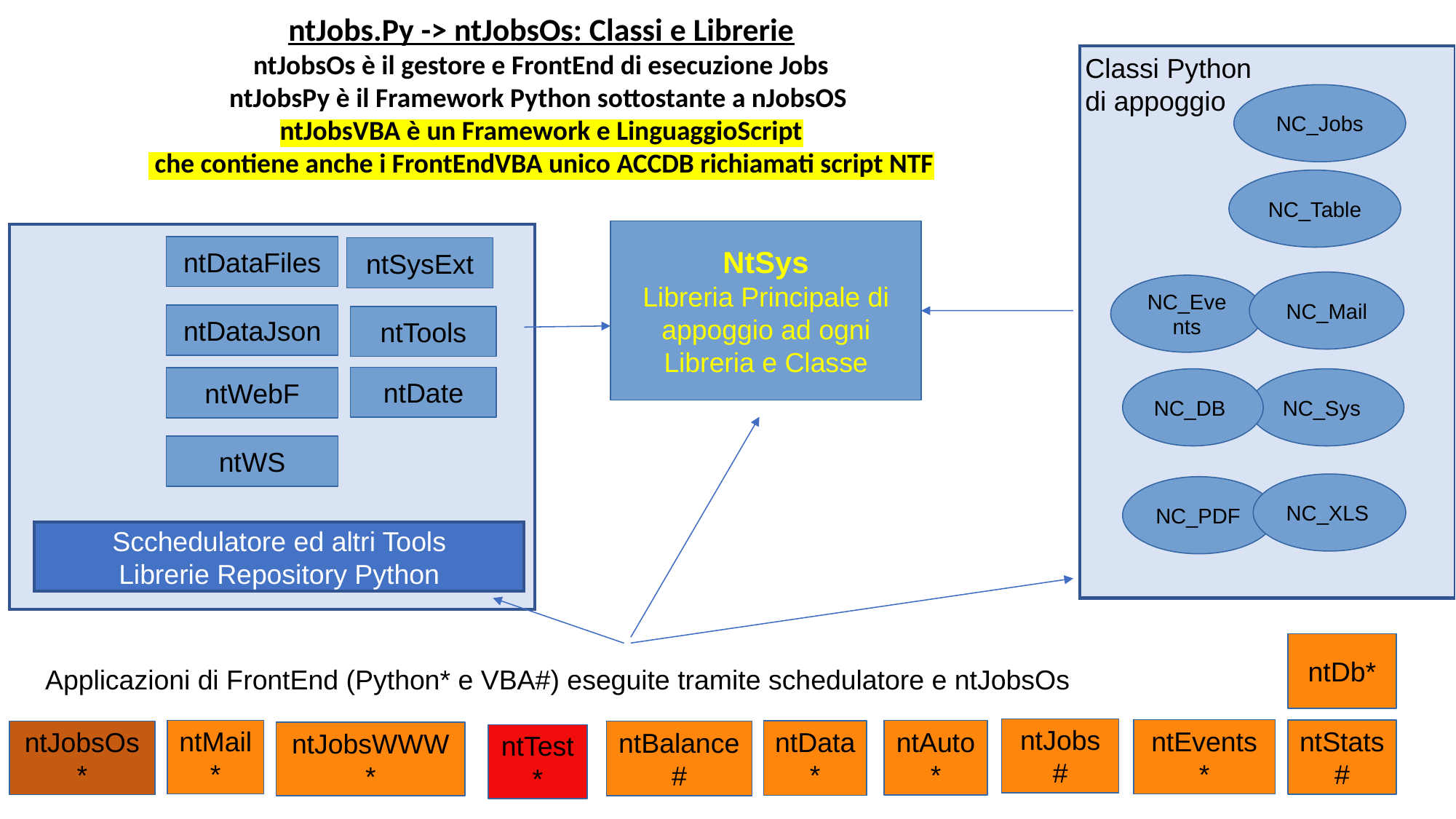

ntJobs.Py -> ntJobsOs: Classi e Librerie
ntJobsOs è il gestore e FrontEnd di esecuzione Jobs
ntJobsPy è il Framework Python sottostante a nJobsOS
ntJobsVBA è un Framework e LinguaggioScript
 che contiene anche i FrontEndVBA unico ACCDB richiamati script NTF
Classi Python
di appoggio

NC_Jobs
NC_Table
NtSys
Libreria Principale di appoggio ad ogni Libreria e Classe

ntDataFiles
ntSysExt
NC_Mail
NC_Events
ntDataJson
ntTools

ntDate
ntWebF
NC_DB
NC_Sys

ntWS
NC_XLS
NC_PDF
Scchedulatore ed altri Tools
Librerie Repository Python

ntDb*
Applicazioni di FrontEnd (Python* e VBA#) eseguite tramite schedulatore e ntJobsOs
ntJobs
#
ntEvents *
ntStats#
ntMail*
ntAuto *
ntData *
ntJobsOs*
ntBalance #
ntJobsWWW*
ntTest *